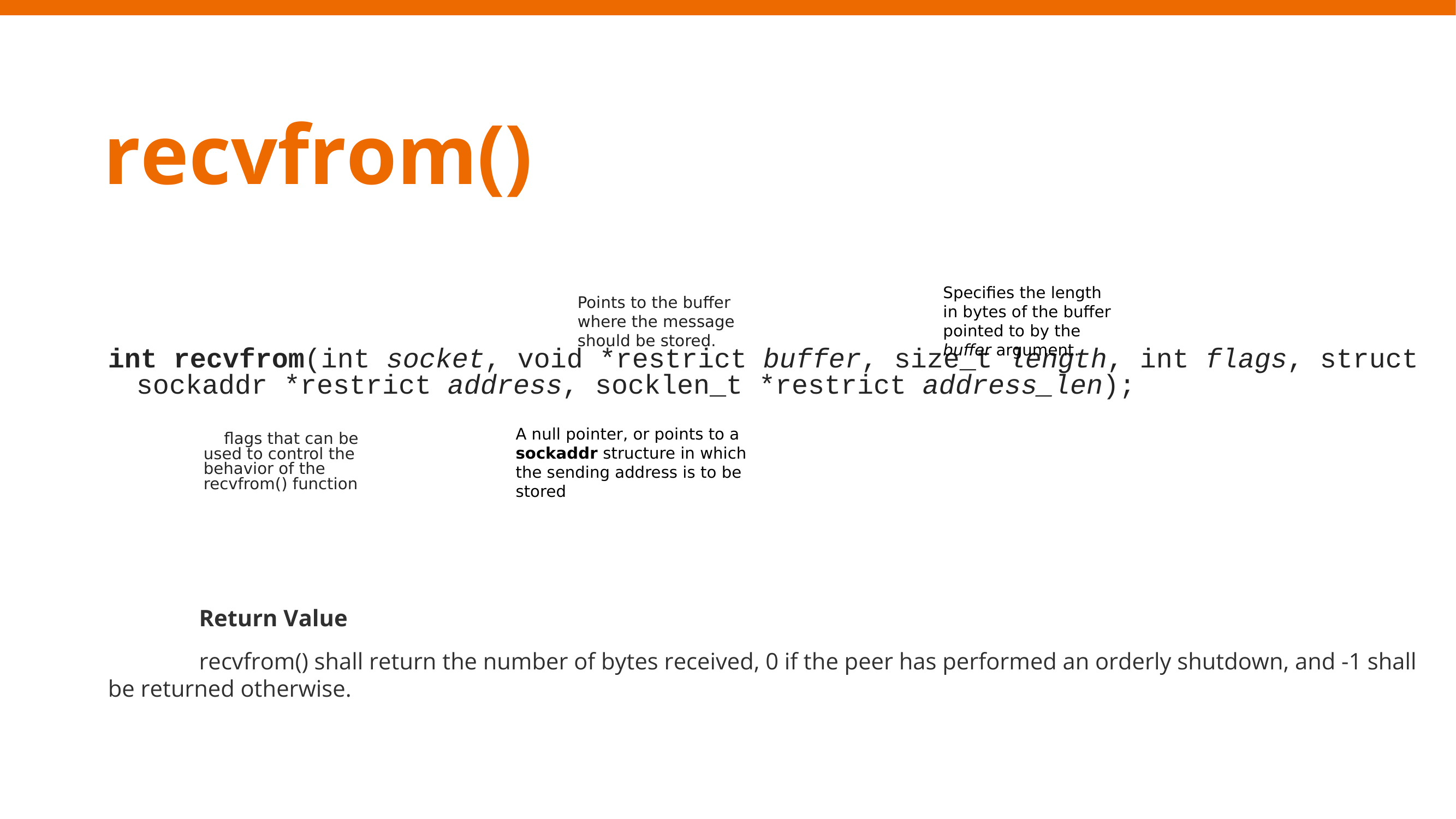

recvfrom()
Specifies the length in bytes of the buffer pointed to by the buffer argument.
Points to the buffer where the message should be stored.
int recvfrom(int socket, void *restrict buffer, size_t length, int flags, struct sockaddr *restrict address, socklen_t *restrict address_len);

Return Value
recvfrom() shall return the number of bytes received, 0 if the peer has performed an orderly shutdown, and -1 shall be returned otherwise.
A null pointer, or points to a sockaddr structure in which the sending address is to be stored
flags that can be used to control the behavior of the recvfrom() function